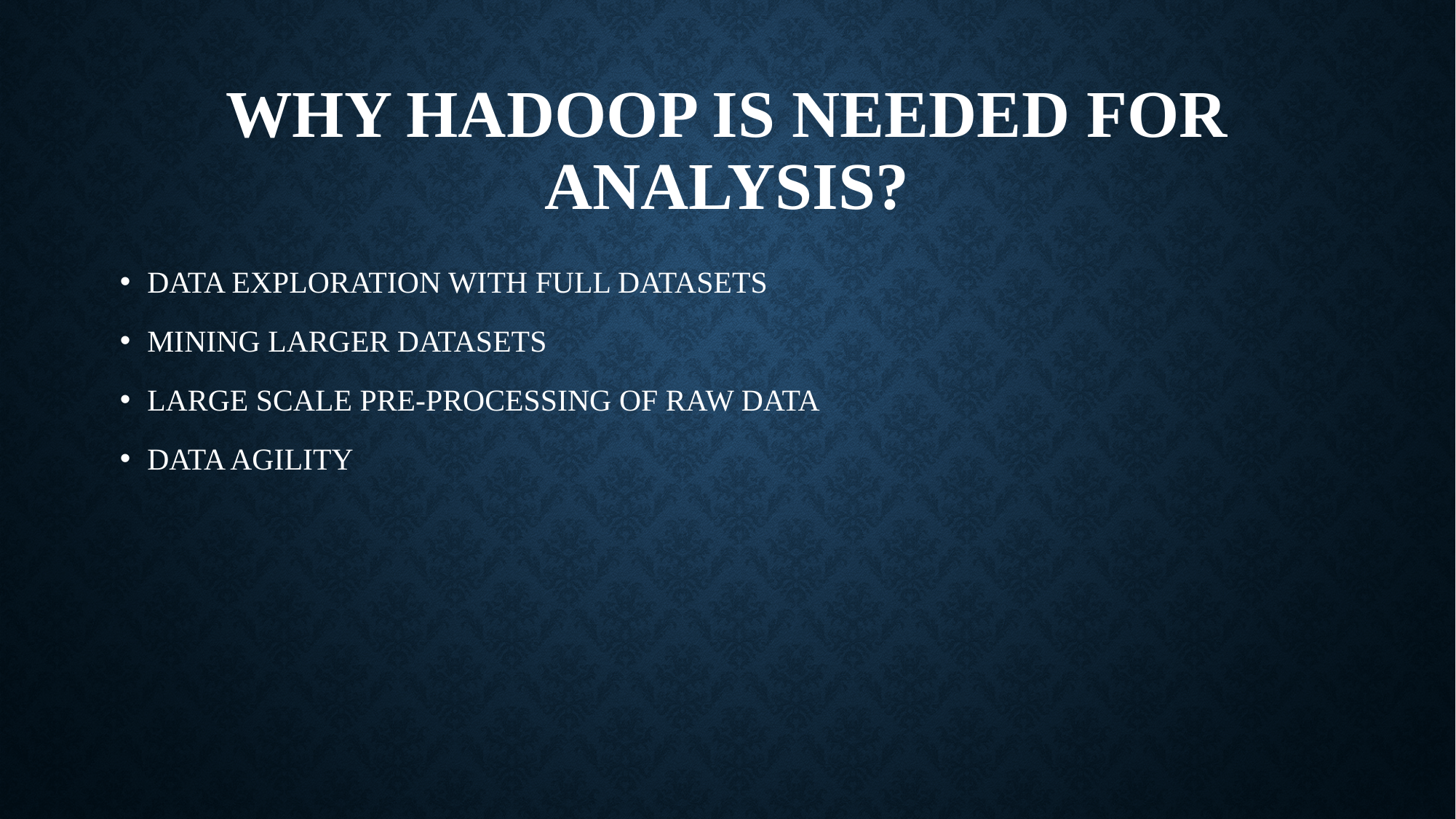

# Why Hadoop is needed for analysis?
data exploration with full datasets
Mining larger datasets
Large scale pre-processing of raw data
Data agility